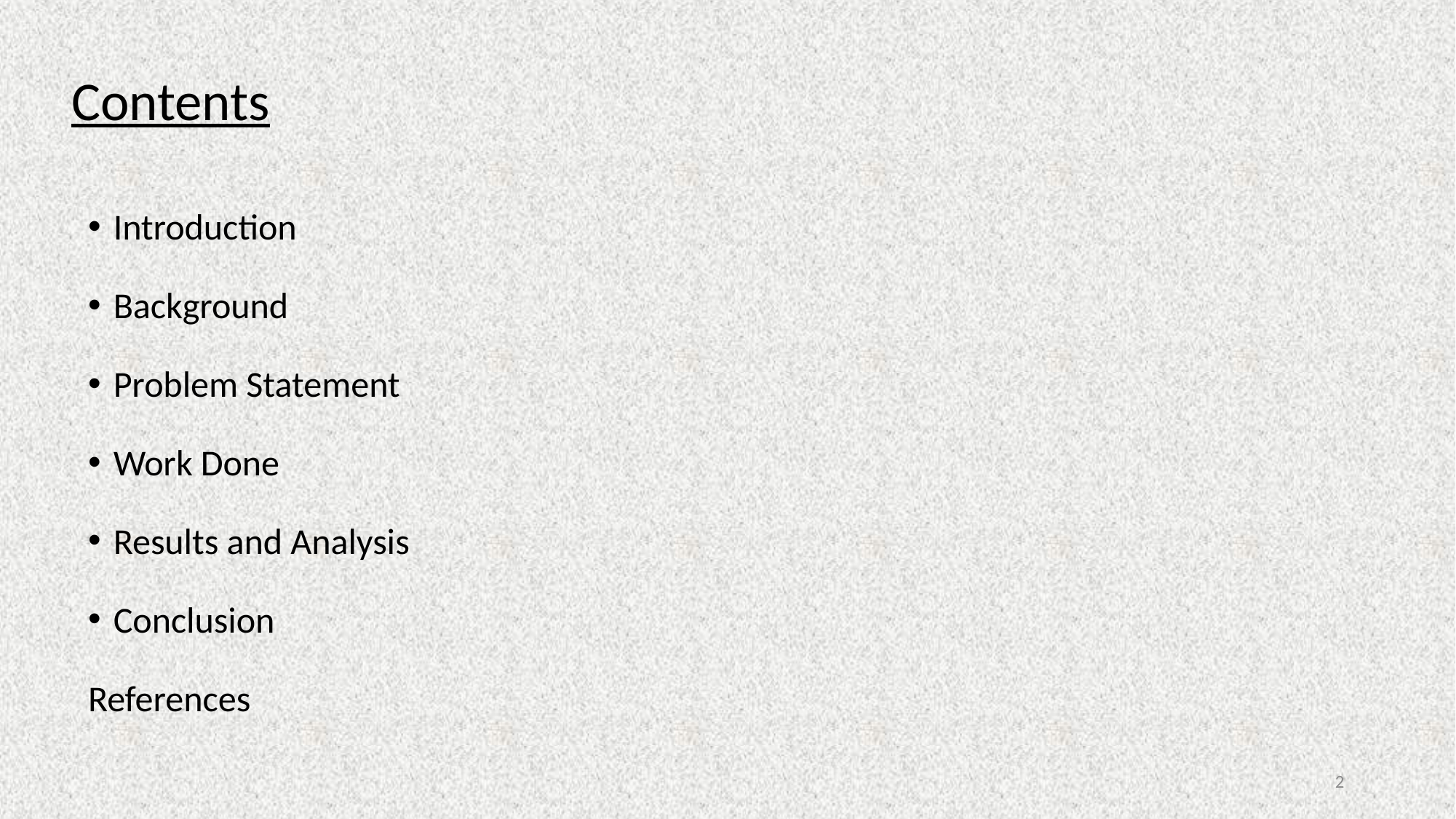

# Contents
Introduction
Background
Problem Statement
Work Done
Results and Analysis
Conclusion
References
2